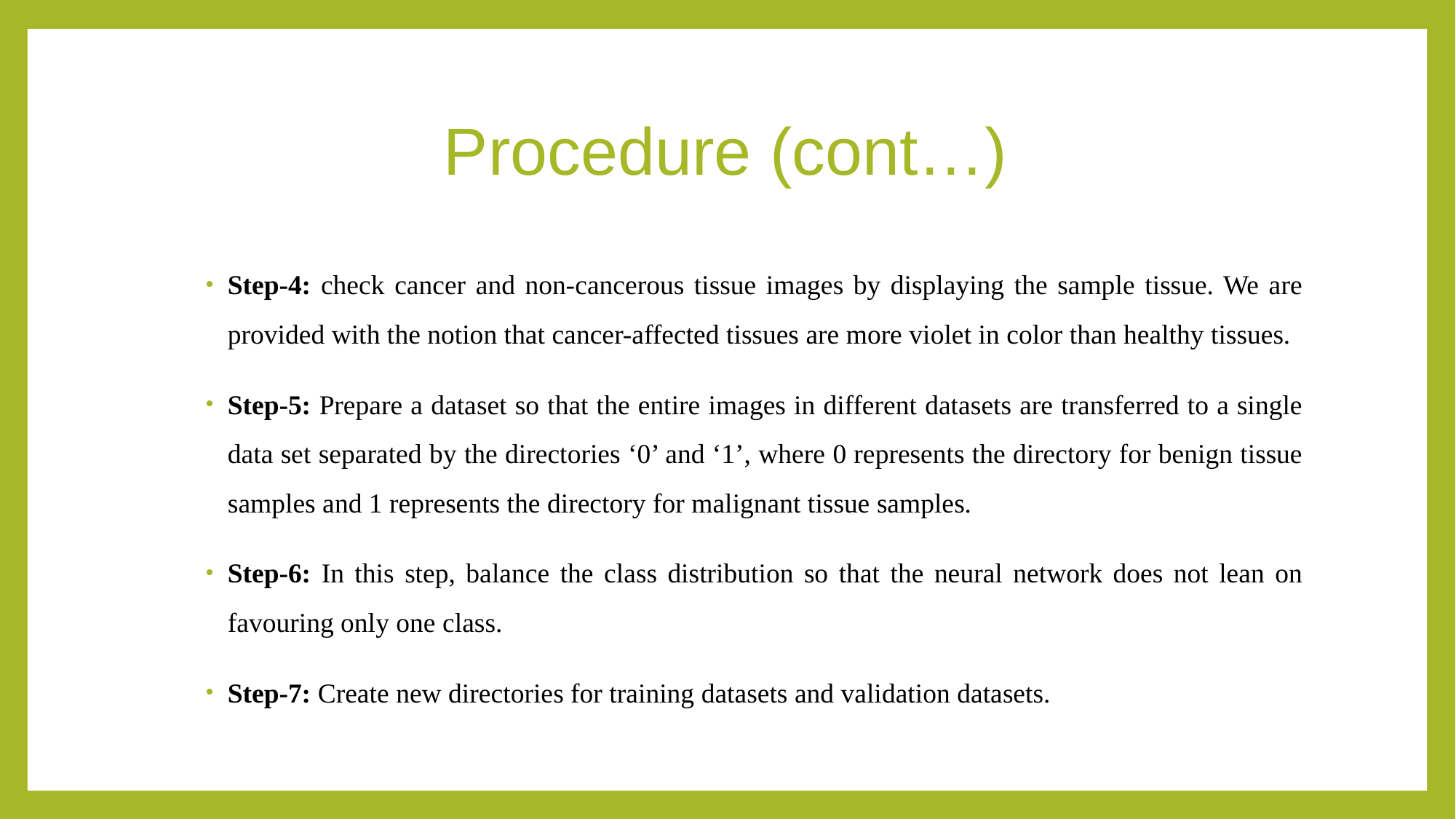

# Procedure (cont…)
Step-4: check cancer and non-cancerous tissue images by displaying the sample tissue. We are provided with the notion that cancer-affected tissues are more violet in color than healthy tissues.
Step-5: Prepare a dataset so that the entire images in different datasets are transferred to a single data set separated by the directories ‘0’ and ‘1’, where 0 represents the directory for benign tissue samples and 1 represents the directory for malignant tissue samples.
Step-6: In this step, balance the class distribution so that the neural network does not lean on favouring only one class.
Step-7: Create new directories for training datasets and validation datasets.